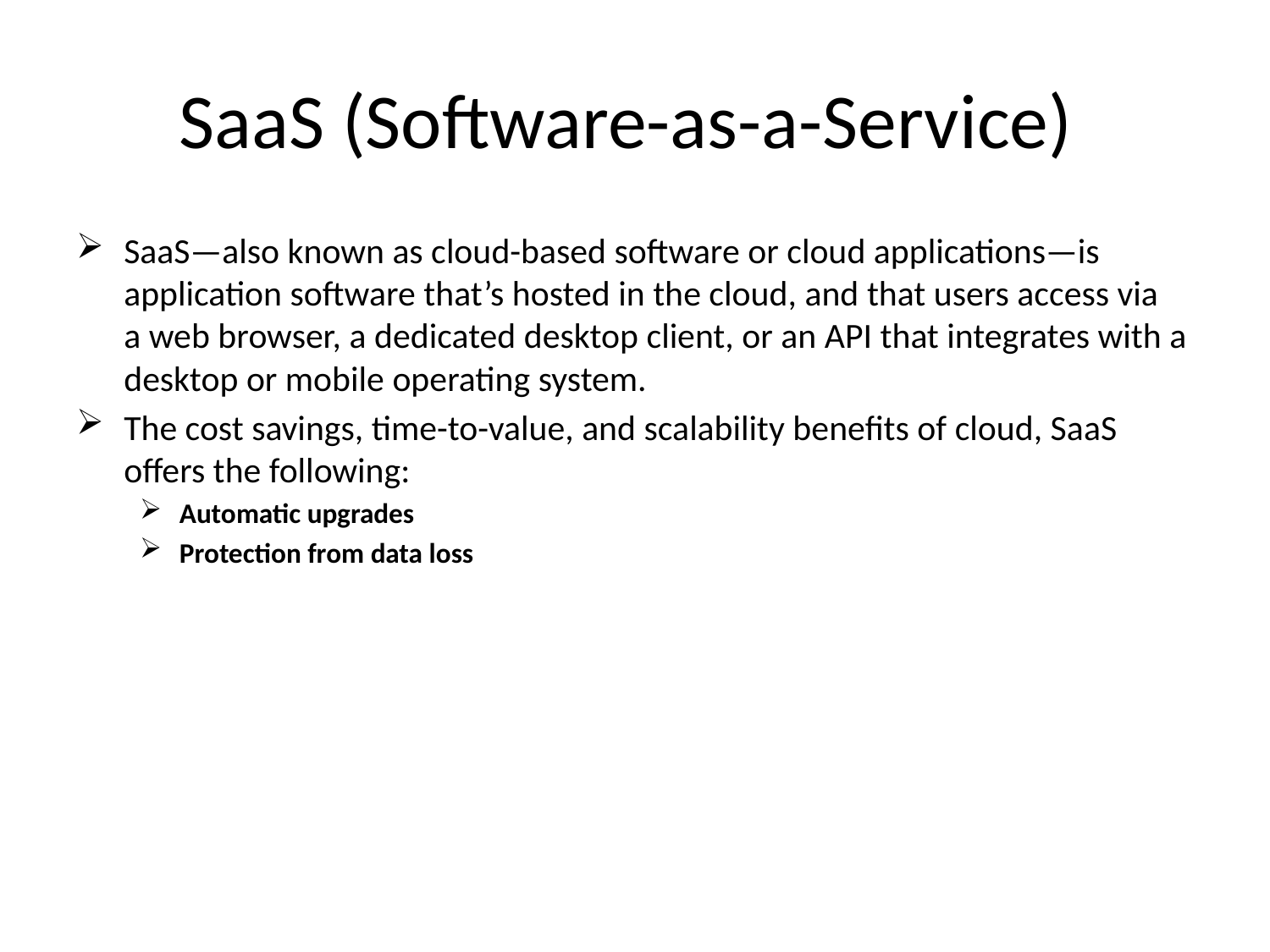

# SaaS (Software-as-a-Service)
SaaS—also known as cloud-based software or cloud applications—is application software that’s hosted in the cloud, and that users access via a web browser, a dedicated desktop client, or an API that integrates with a desktop or mobile operating system.
The cost savings, time-to-value, and scalability benefits of cloud, SaaS offers the following:
Automatic upgrades
Protection from data loss